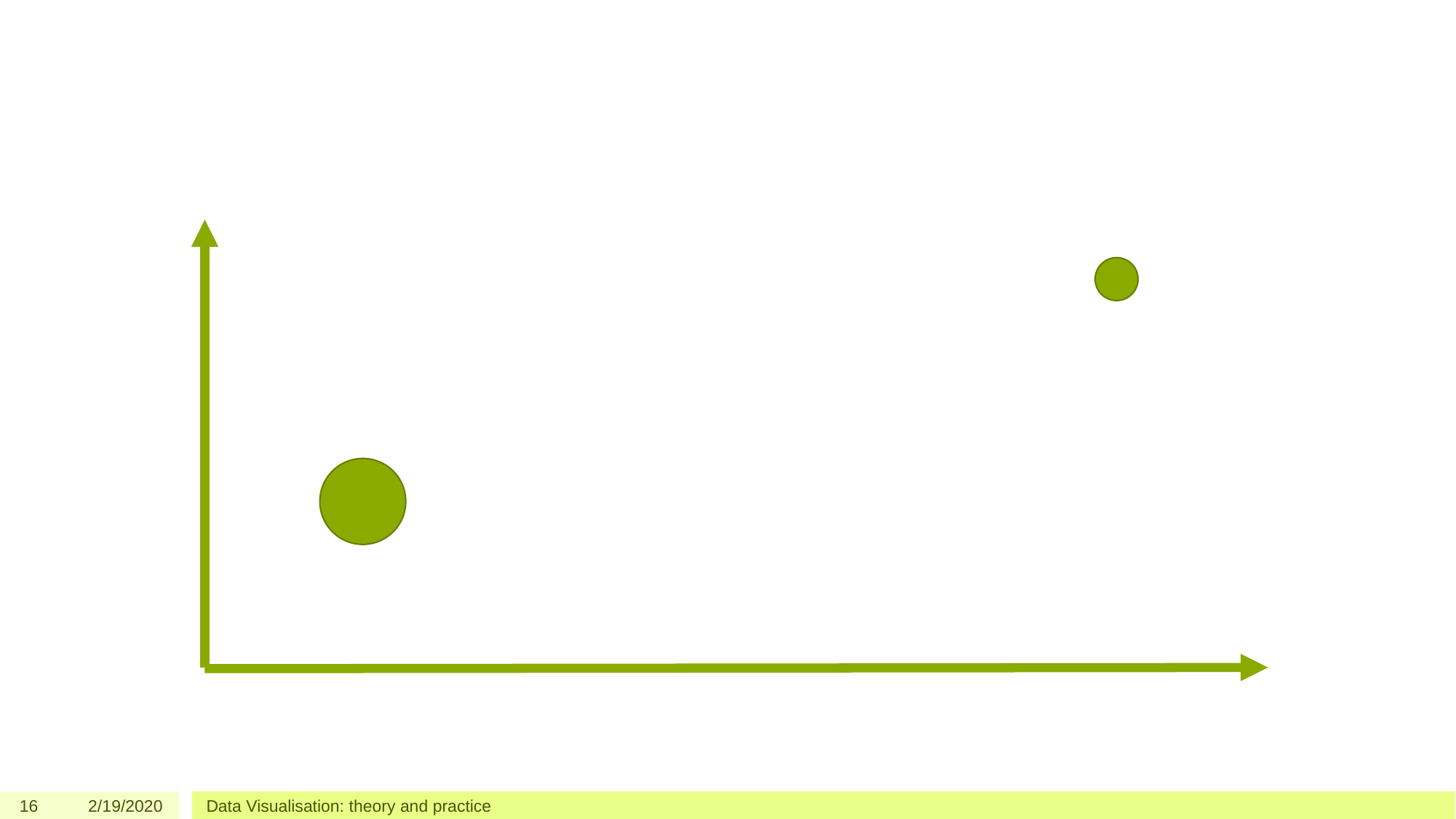

16
2/19/2020
Data Visualisation: theory and practice